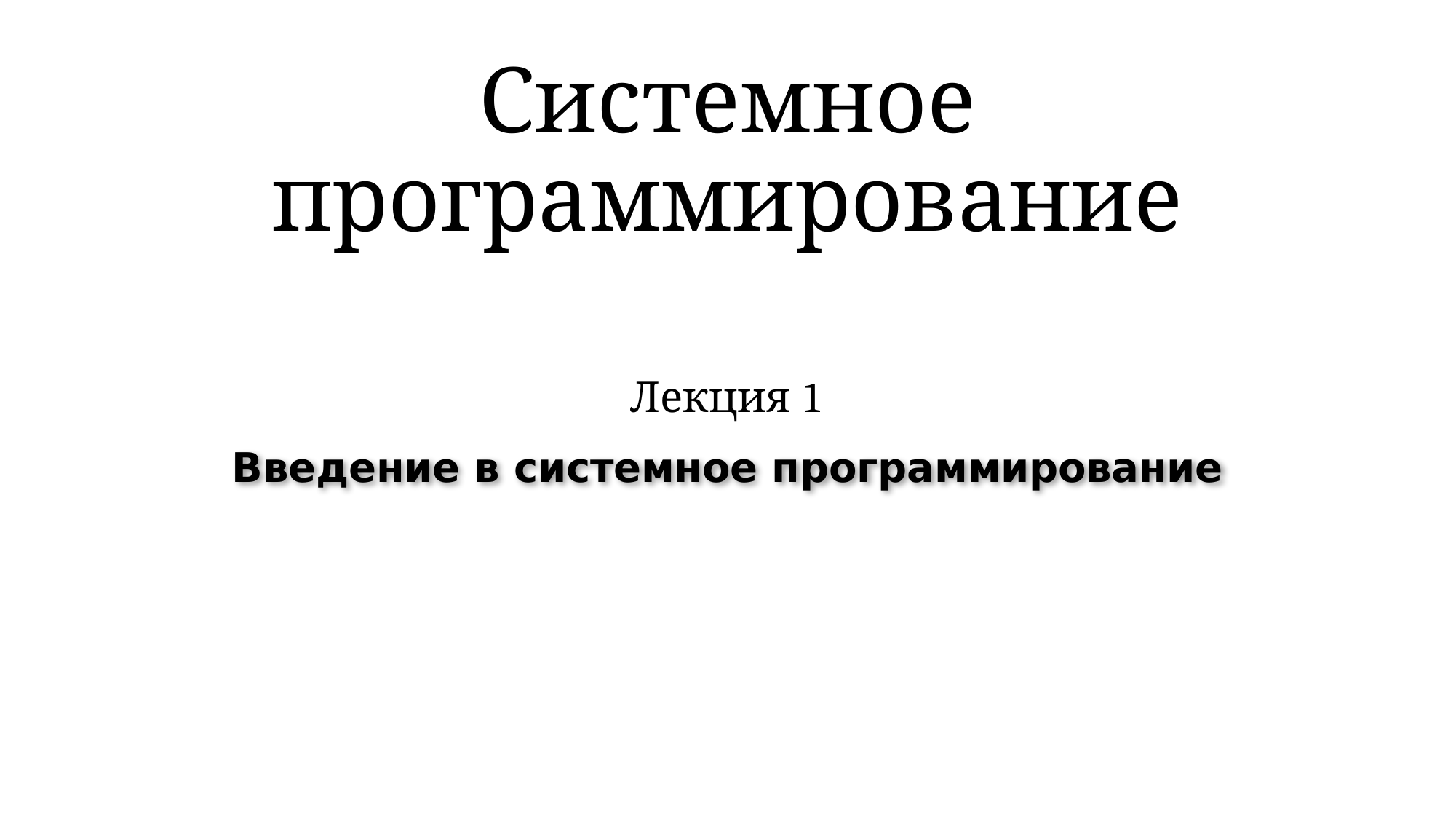

# Системное программирование
Лекция 1
Введение в системное программирование